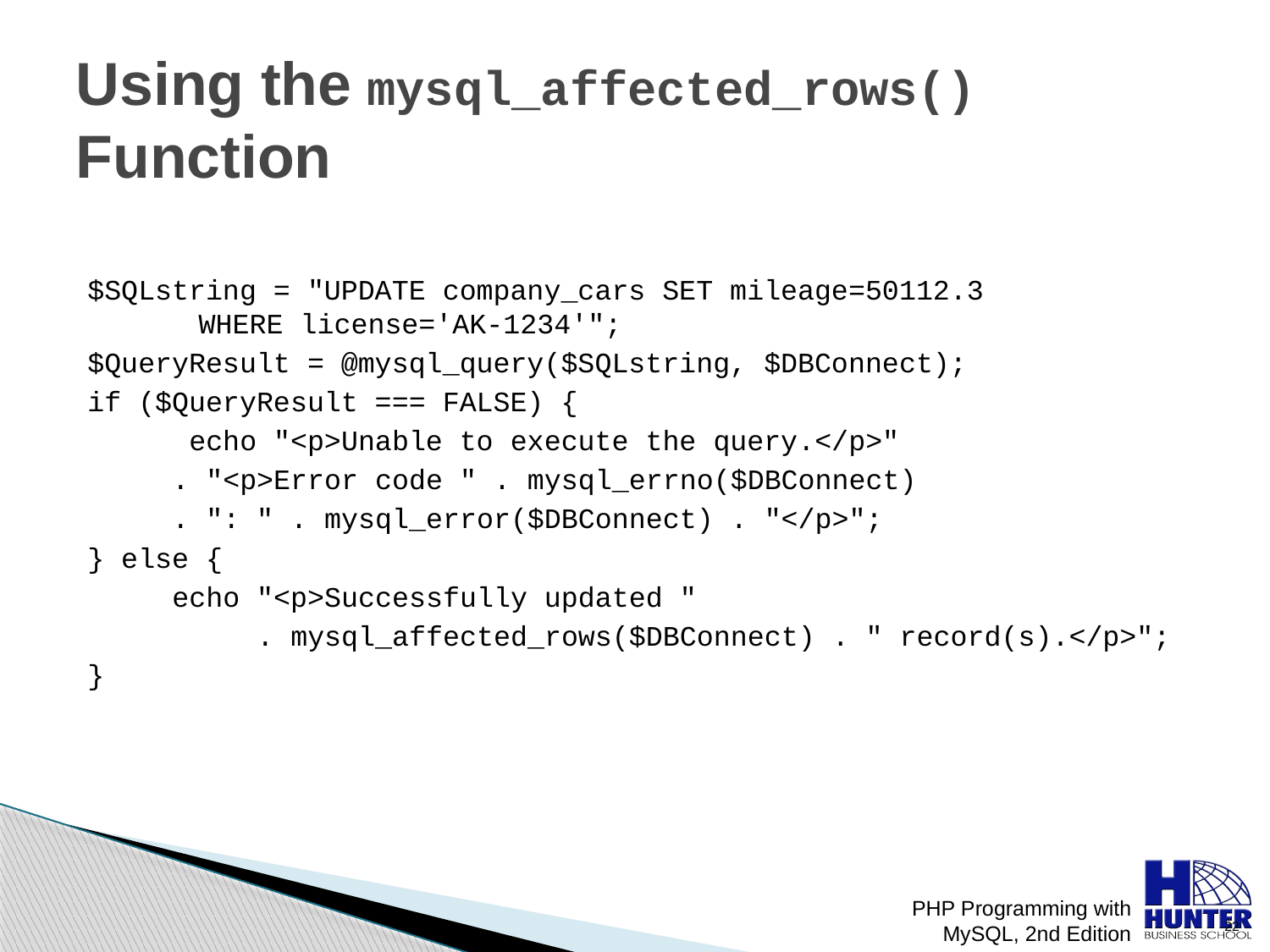

# Using the mysql_affected_rows() Function

$SQLstring = "UPDATE company_cars SET mileage=50112.3
     WHERE license='AK-1234'";
$QueryResult = @mysql_query($SQLstring, $DBConnect);
if ($QueryResult === FALSE) {
      echo "<p>Unable to execute the query.</p>"
     . "<p>Error code " . mysql_errno($DBConnect)
     . ": " . mysql_error($DBConnect) . "</p>";
} else {
     echo "<p>Successfully updated "
          . mysql_affected_rows($DBConnect) . " record(s).</p>";
}
PHP Programming with MySQL, 2nd Edition
 22